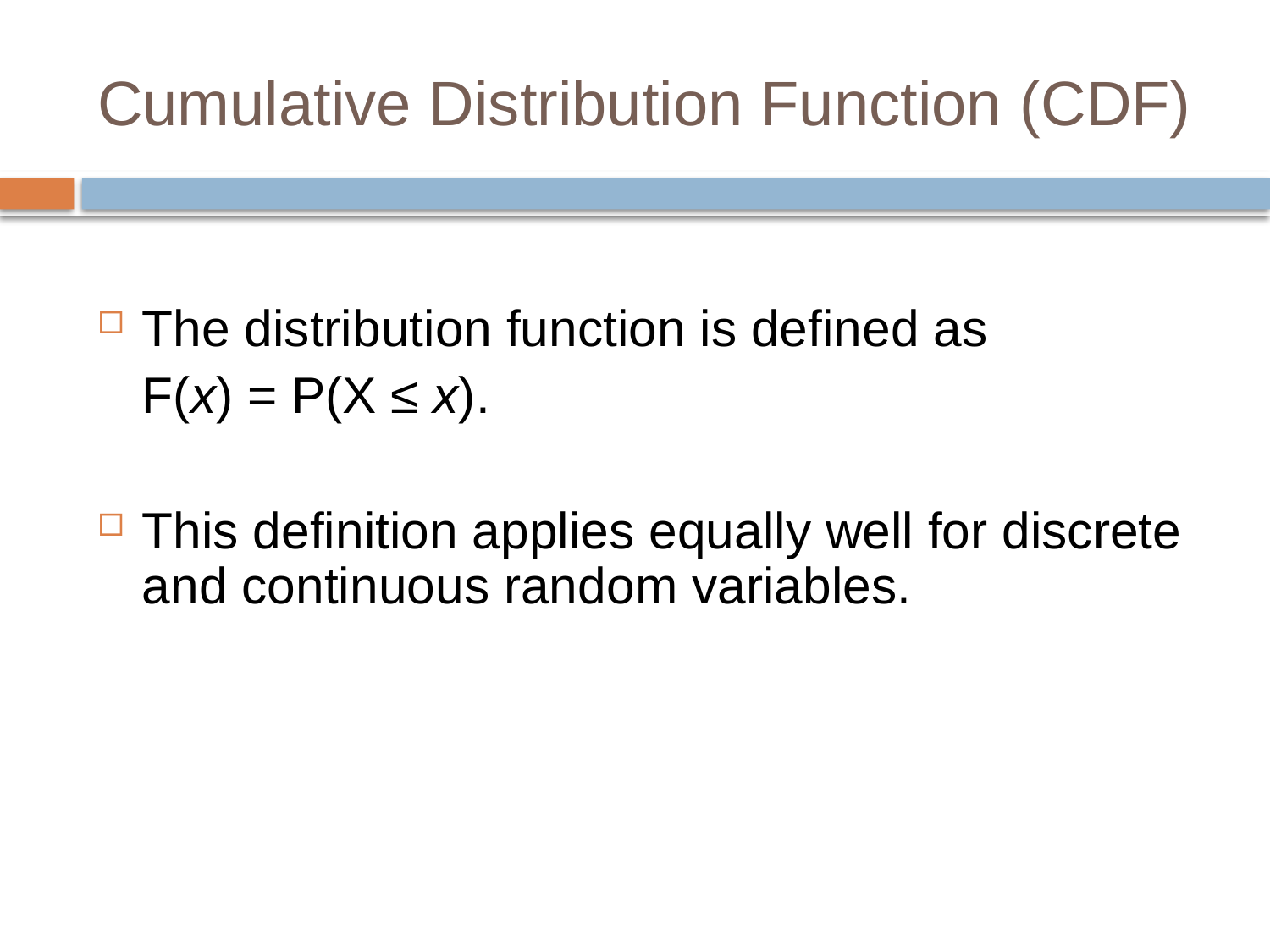

# Cumulative Distribution Function (CDF)

The distribution function is defined as
	F(x) = P(X ≤ x).

This definition applies equally well for discrete and continuous random variables.